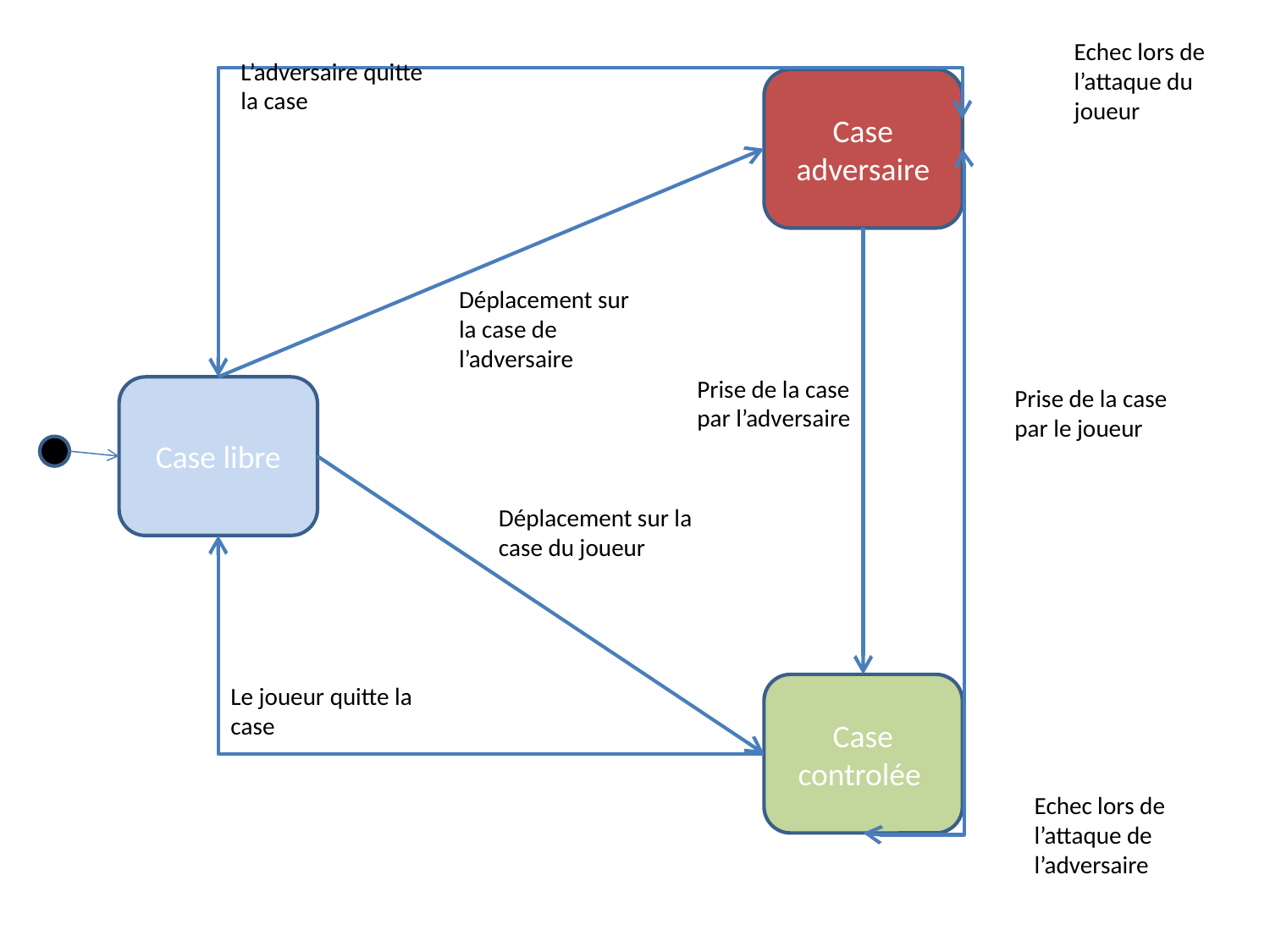

Echec lors de l’attaque du joueur
L’adversaire quitte la case
Case adversaire
Déplacement sur la case de l’adversaire
Prise de la case par l’adversaire
Case libre
Prise de la case par le joueur

Déplacement sur la case du joueur
Le joueur quitte la case
Case controlée
Echec lors de l’attaque de l’adversaire